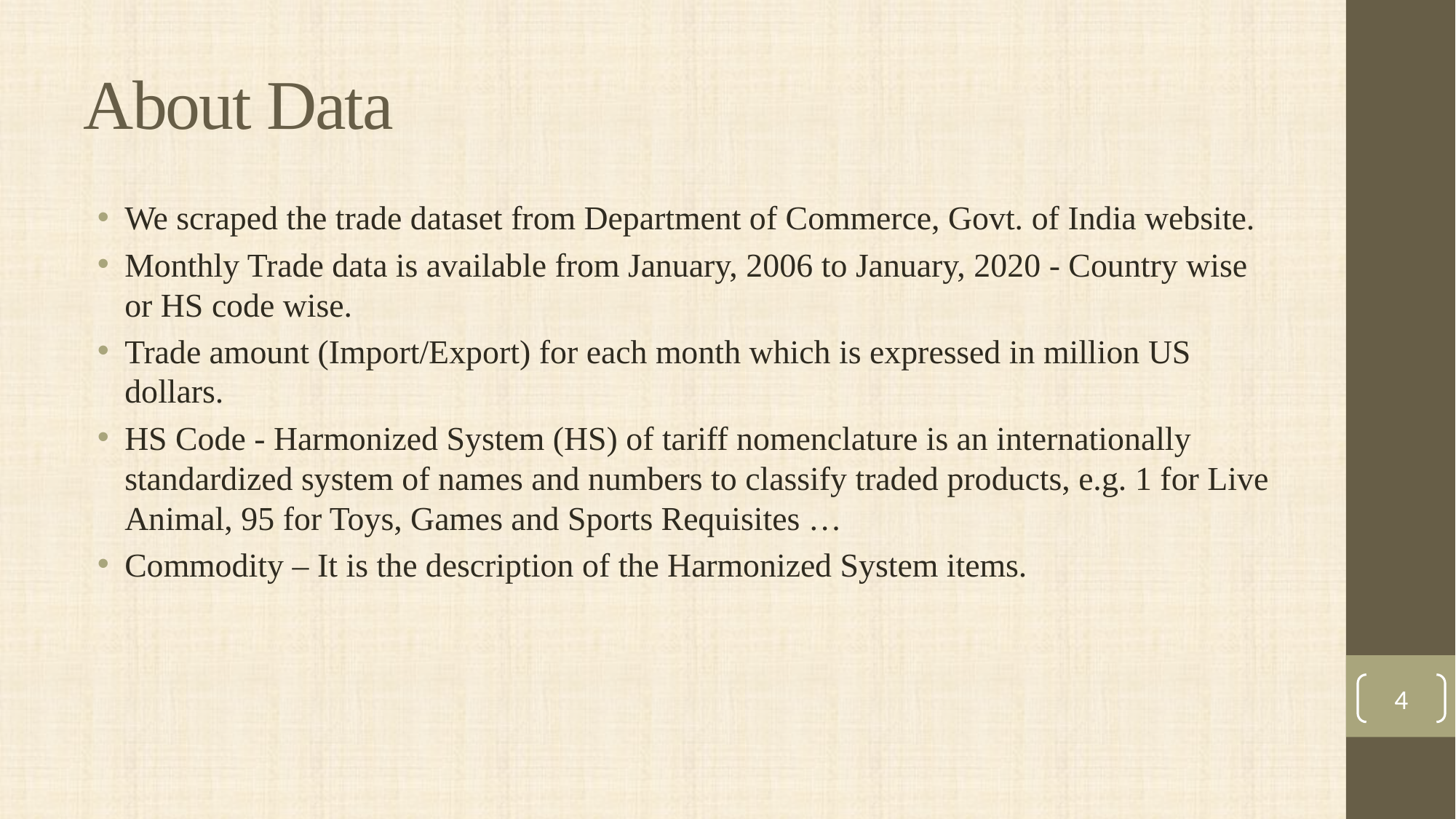

# About Data
We scraped the trade dataset from Department of Commerce, Govt. of India website.
Monthly Trade data is available from January, 2006 to January, 2020 - Country wise or HS code wise.
Trade amount (Import/Export) for each month which is expressed in million US dollars.
HS Code - Harmonized System (HS) of tariff nomenclature is an internationally standardized system of names and numbers to classify traded products, e.g. 1 for Live Animal, 95 for Toys, Games and Sports Requisites …
Commodity – It is the description of the Harmonized System items.
4